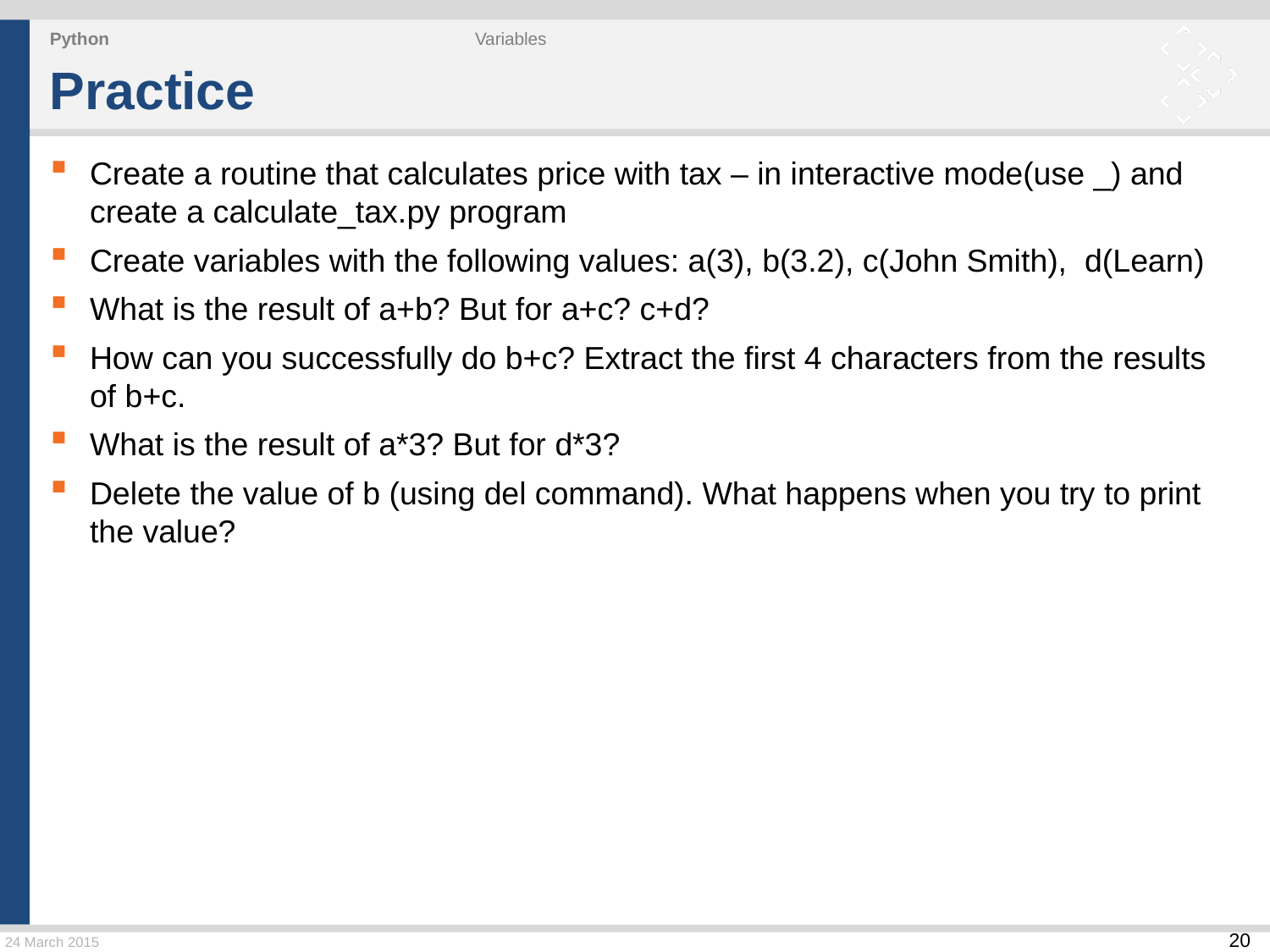

Python
Variables
Practice
Create a routine that calculates price with tax – in interactive mode(use _) and create a calculate_tax.py program
Create variables with the following values: a(3), b(3.2), c(John Smith),  d(Learn)
What is the result of a+b? But for a+c? c+d?
How can you successfully do b+c? Extract the first 4 characters from the results of b+c.
What is the result of a*3? But for d*3?
Delete the value of b (using del command). What happens when you try to print the value?

24 March 2015